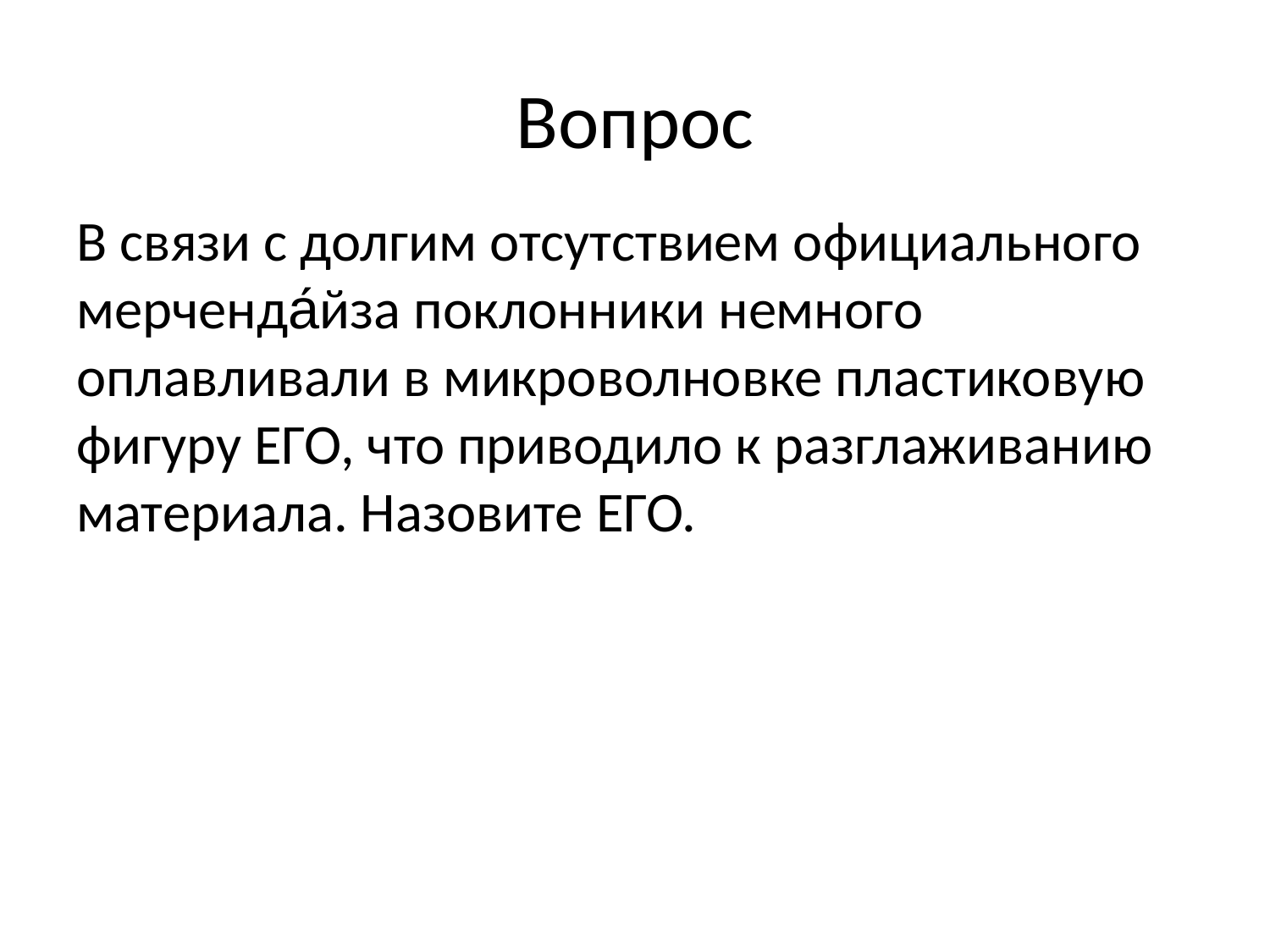

# Вопрос
В связи с долгим отсутствием официального мерченда́йза поклонники немного оплавливали в микроволновке пластиковую фигуру ЕГО, что приводило к разглаживанию материала. Назовите ЕГО.